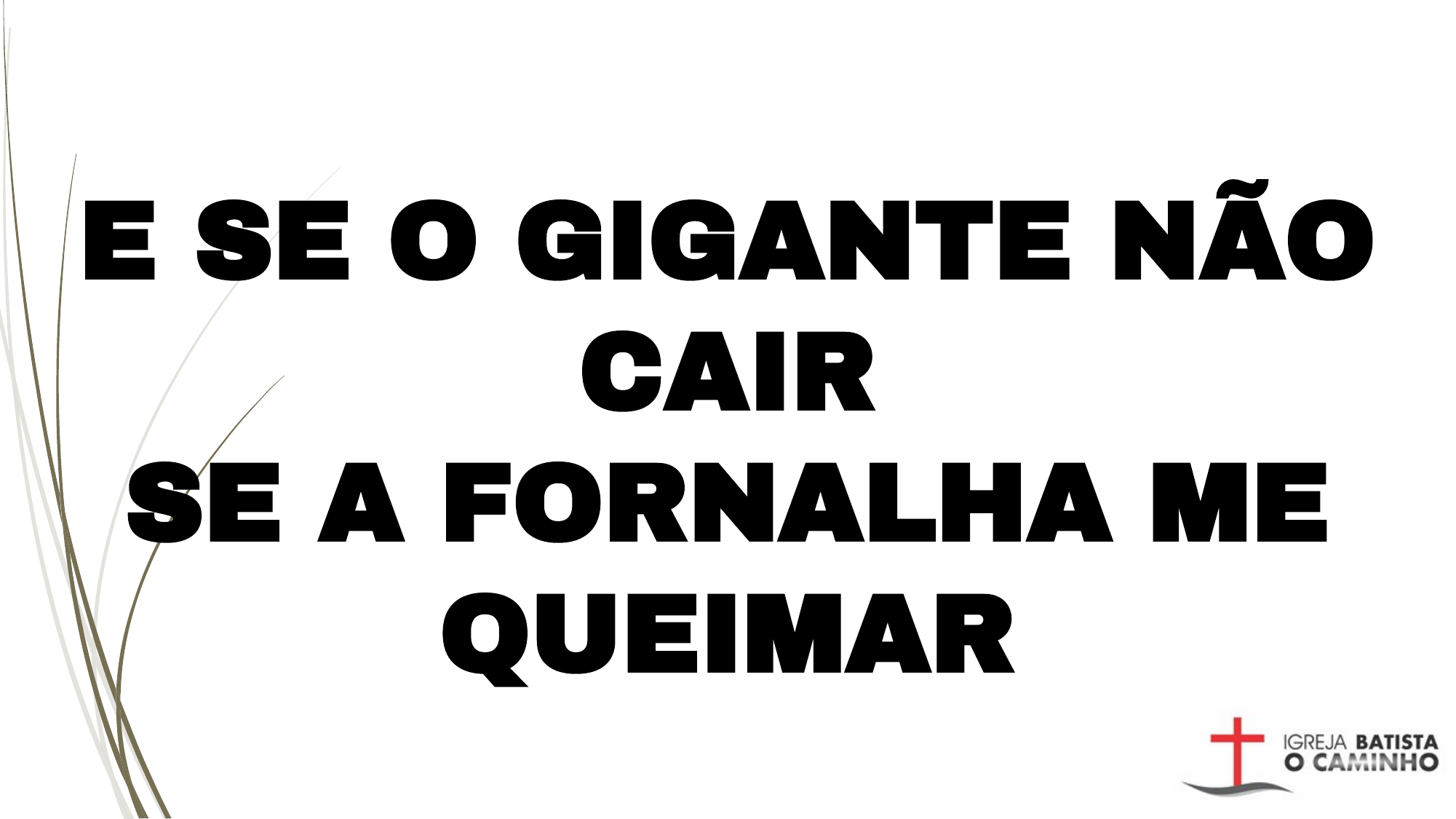

# E SE O GIGANTE NÃO CAIR SE A FORNALHA ME QUEIMAR